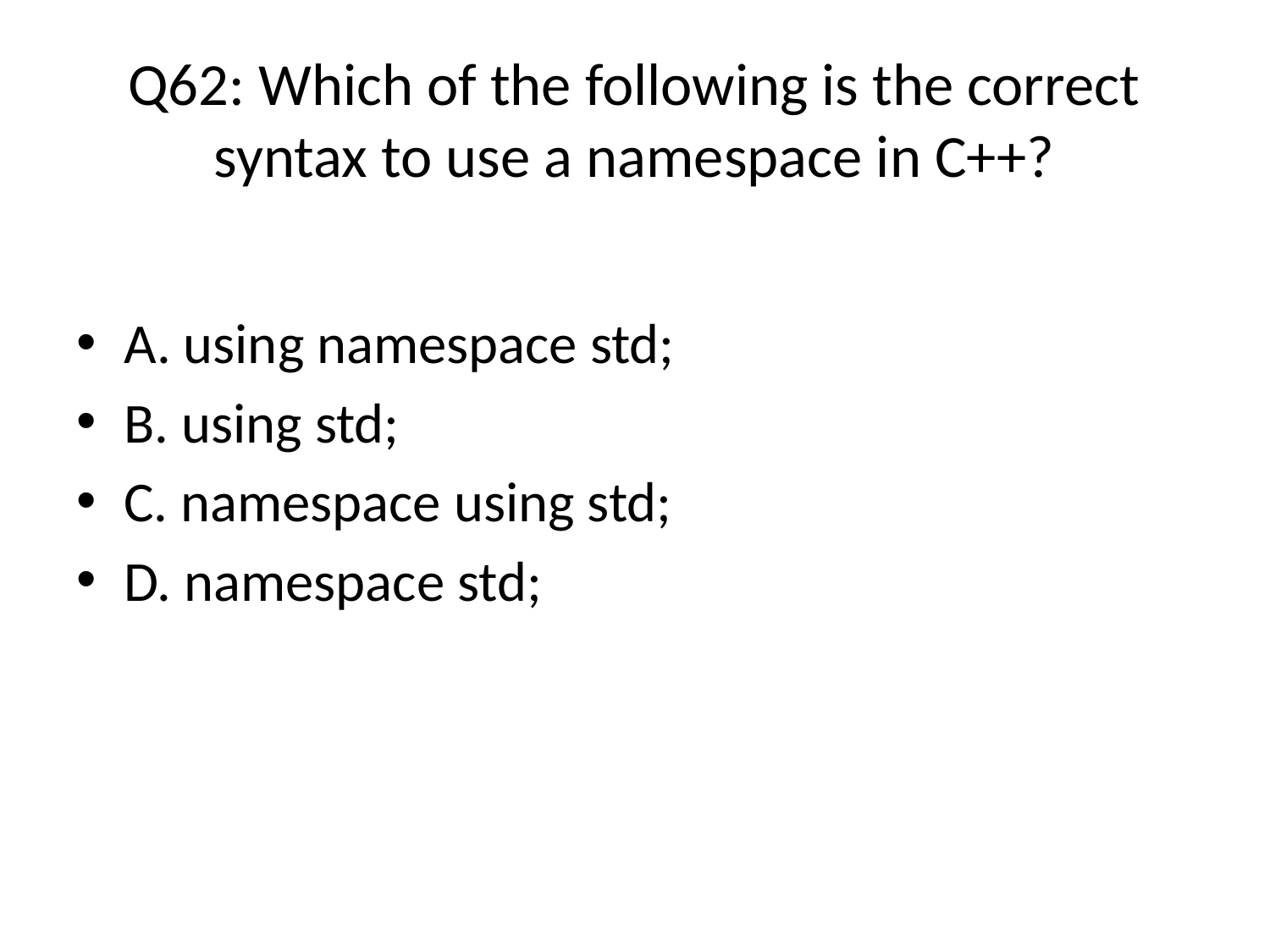

# Q62: Which of the following is the correct syntax to use a namespace in C++?

A. using namespace std; (Answer)
B. using std;
C. namespace using std;
D. namespace std;